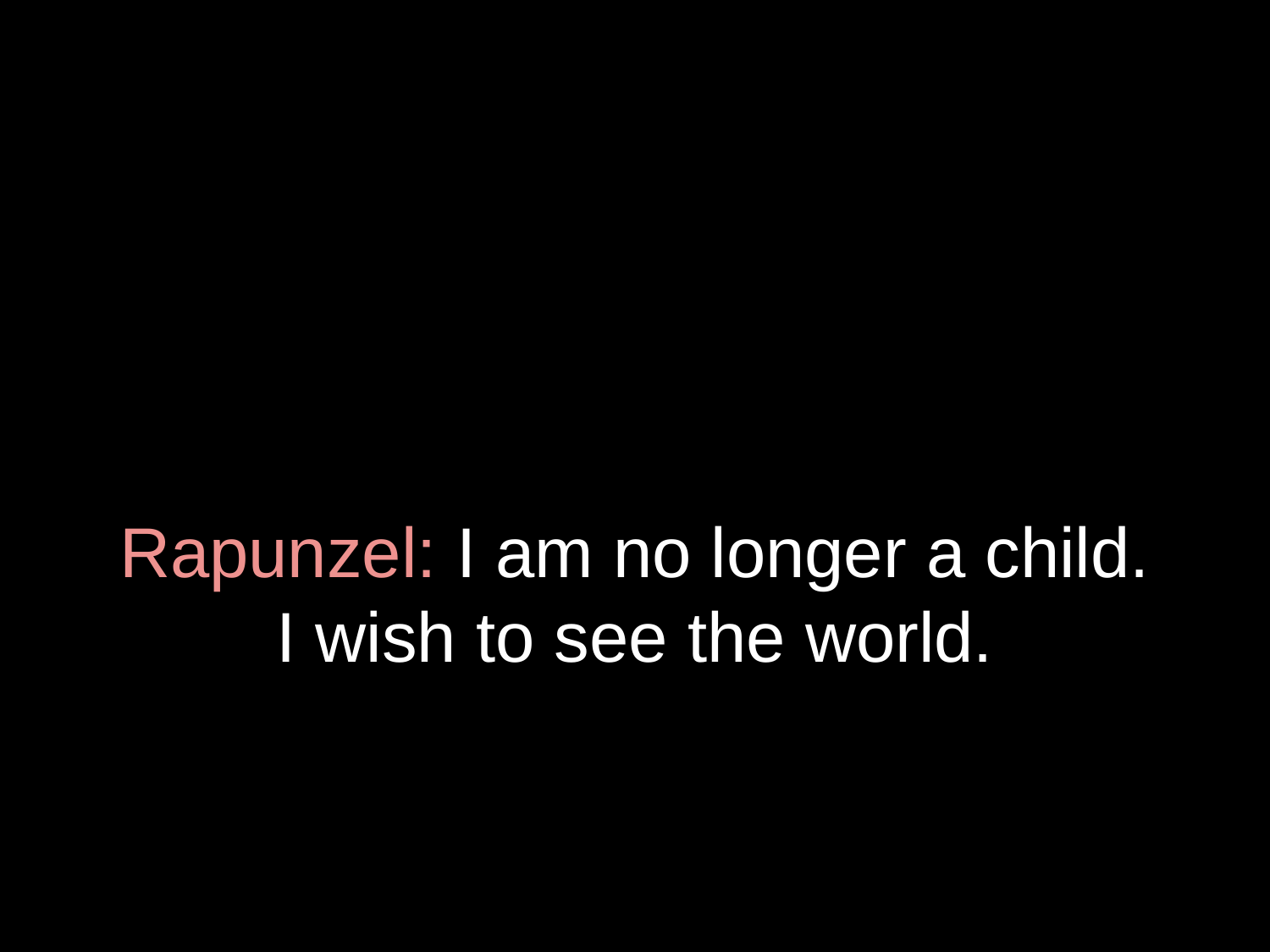

# Rapunzel: I am no longer a child. I wish to see the world.